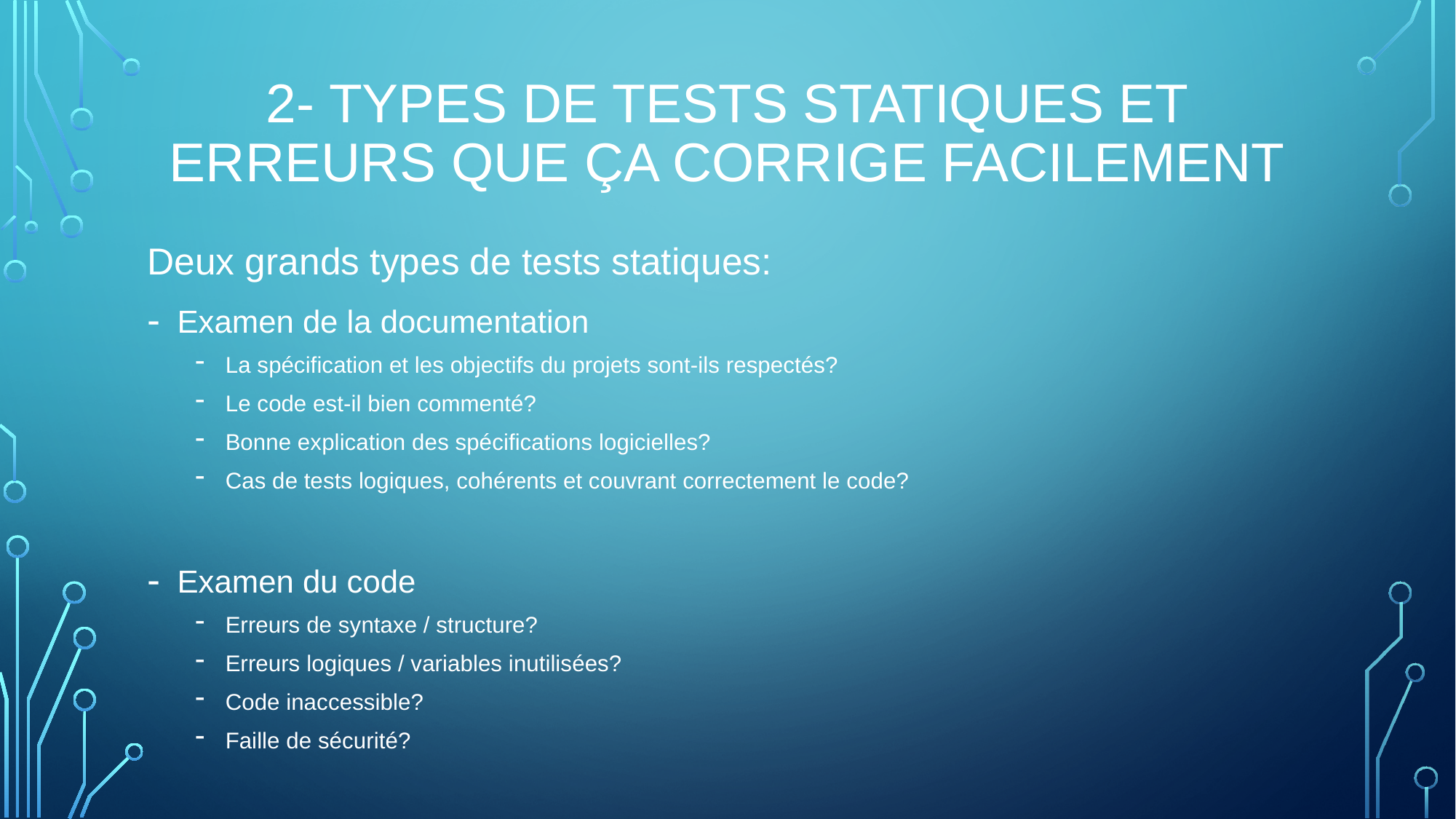

# 2- types de tests statiques et Erreurs que ça corrige facilement
Deux grands types de tests statiques:
Examen de la documentation
La spécification et les objectifs du projets sont-ils respectés?
Le code est-il bien commenté?
Bonne explication des spécifications logicielles?
Cas de tests logiques, cohérents et couvrant correctement le code?

Examen du code
Erreurs de syntaxe / structure?
Erreurs logiques / variables inutilisées?
Code inaccessible?
Faille de sécurité?